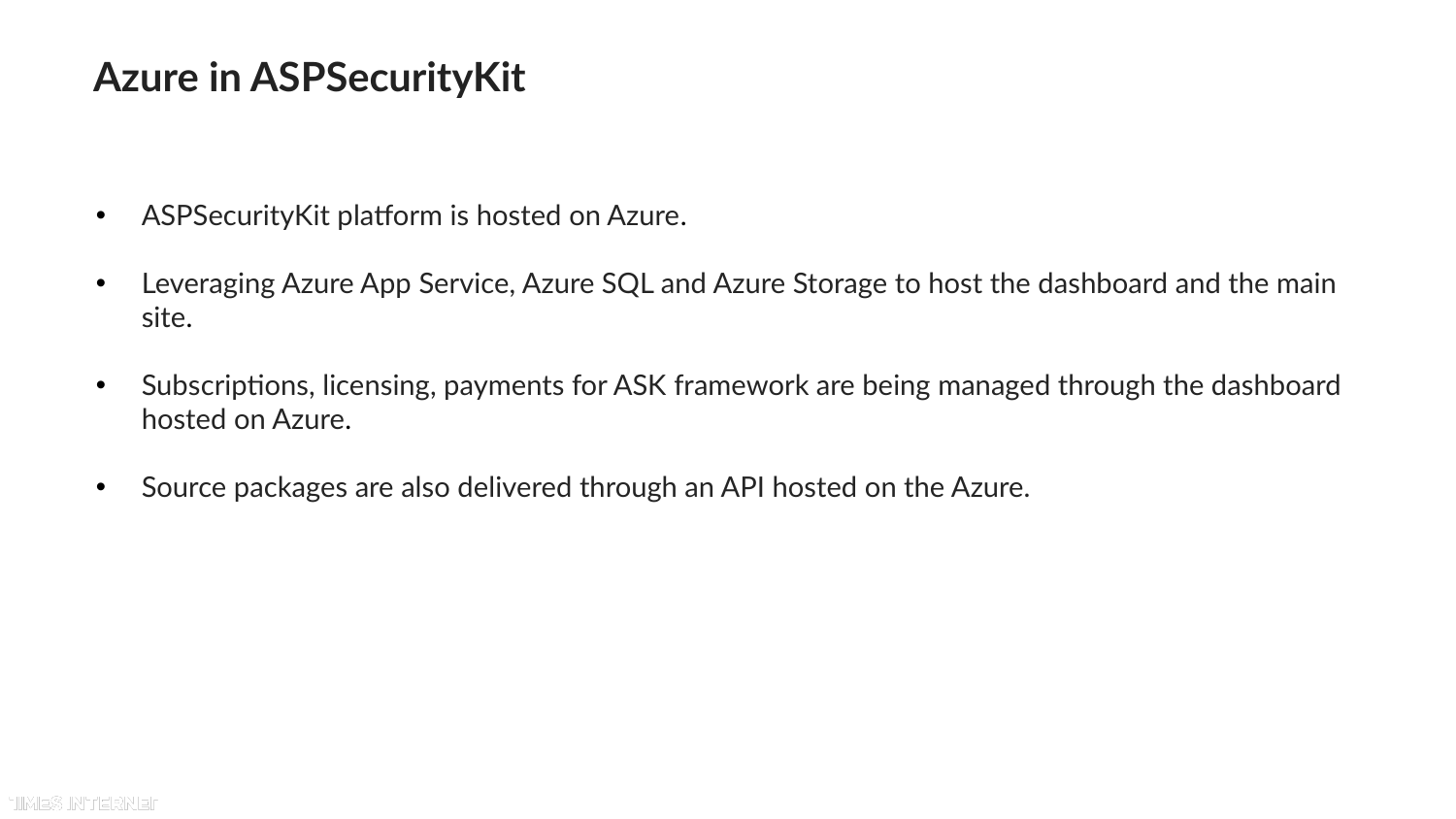

# Azure in ASPSecurityKit
ASPSecurityKit platform is hosted on Azure.

Leveraging Azure App Service, Azure SQL and Azure Storage to host the dashboard and the main site.

Subscriptions, licensing, payments for ASK framework are being managed through the dashboard hosted on Azure.

Source packages are also delivered through an API hosted on the Azure.